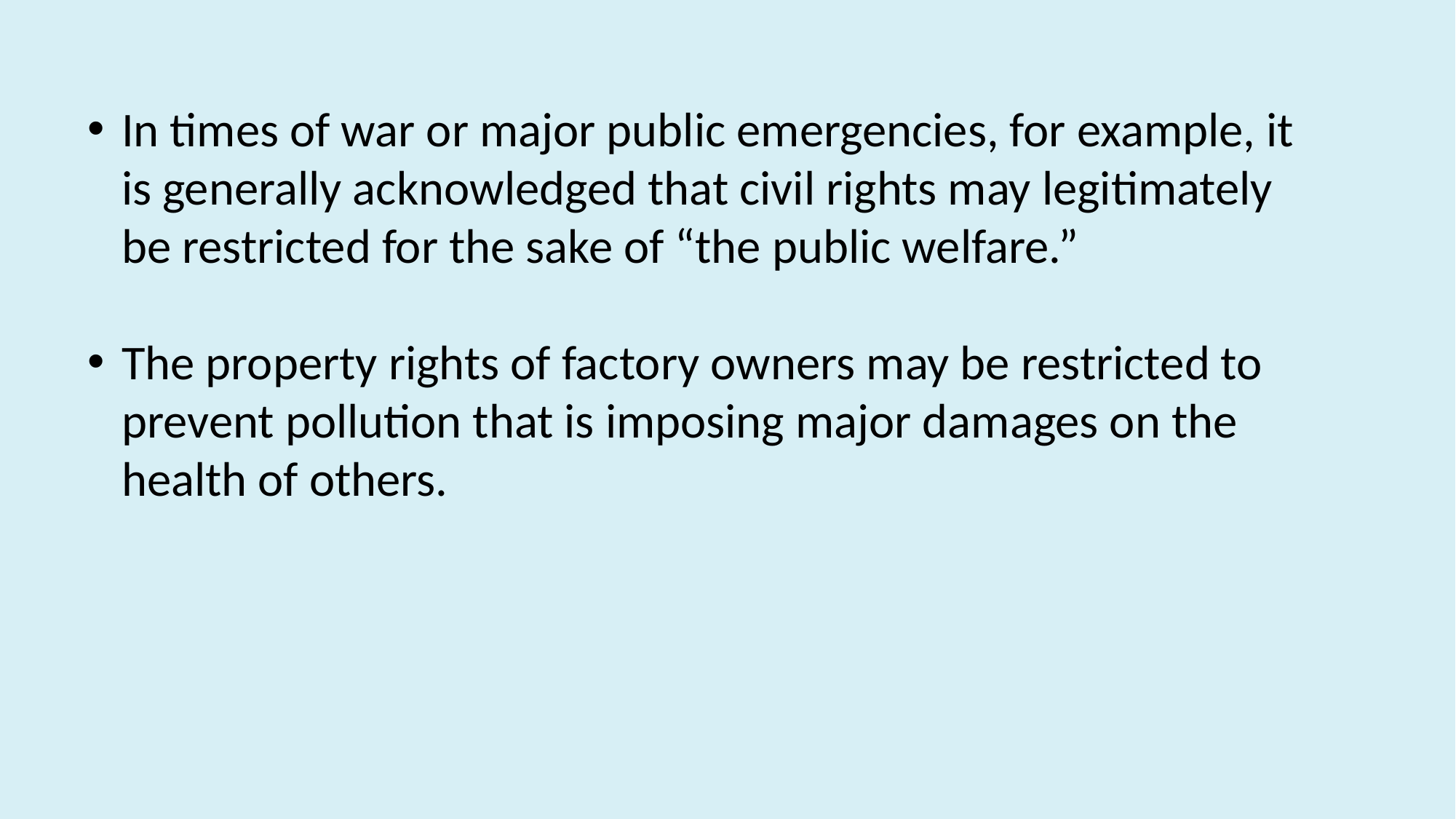

In times of war or major public emergencies, for example, it is generally acknowledged that civil rights may legitimately be restricted for the sake of “the public welfare.”

The property rights of factory owners may be restricted to prevent pollution that is imposing major damages on the health of others.